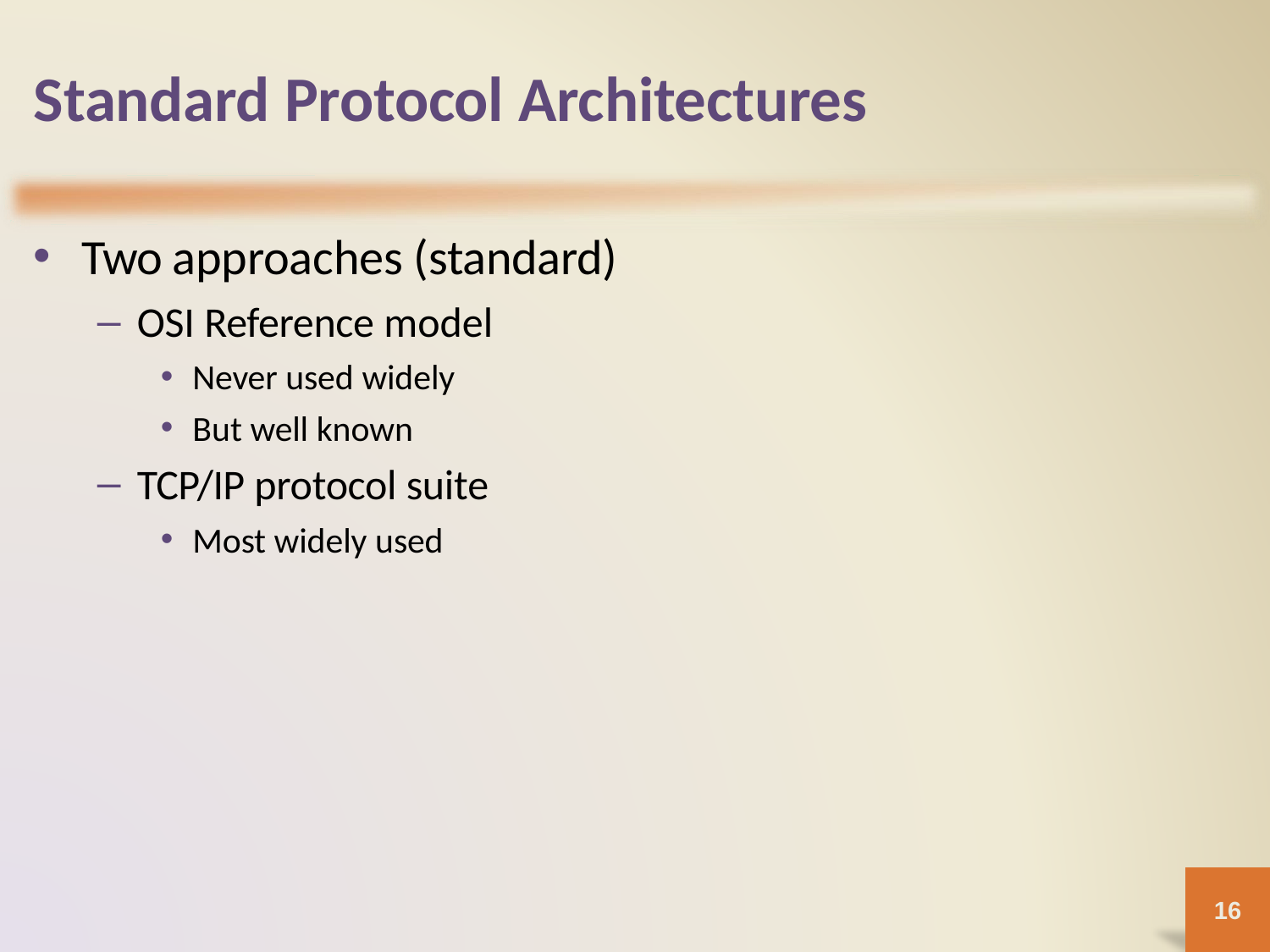

# Standard Protocol Architectures
Two approaches (standard)
OSI Reference model
Never used widely
But well known
TCP/IP protocol suite
Most widely used
16